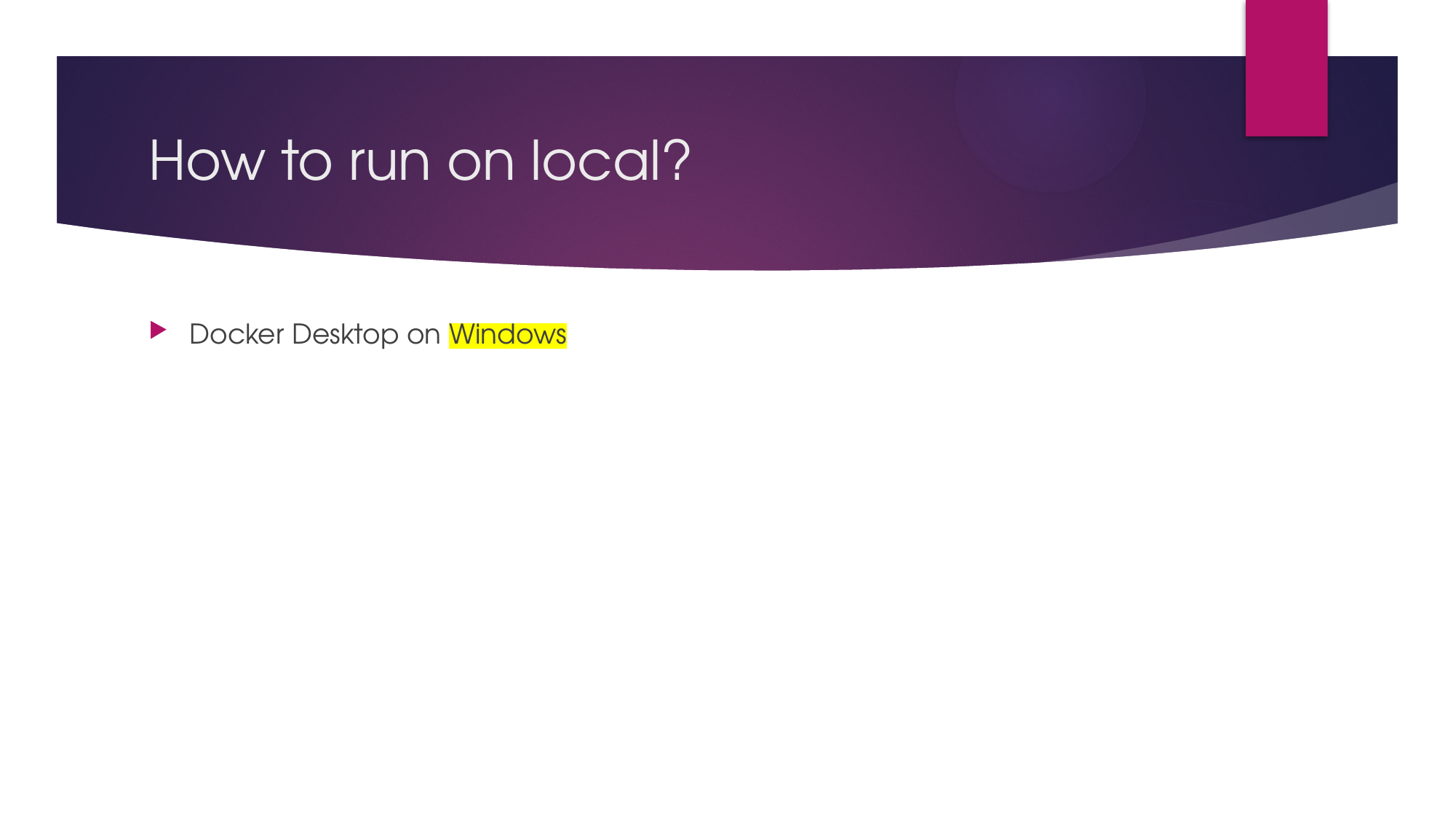

# How to run on local?
Docker Desktop on Windows